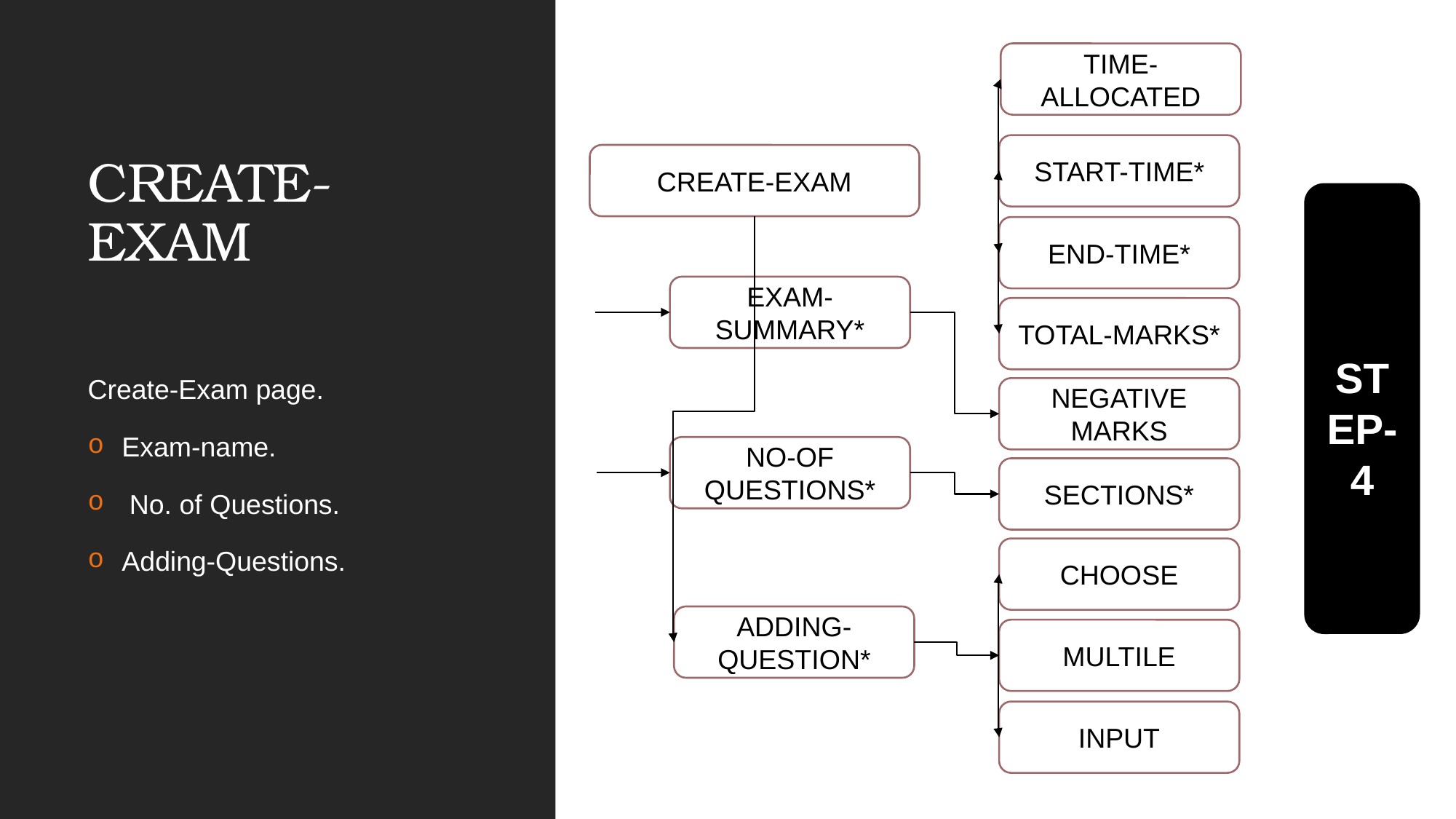

TIME-ALLOCATED
# CREATE-EXAM
START-TIME*
CREATE-EXAM
END-TIME*
EXAM-SUMMARY*
TOTAL-MARKS*
STEP-4
Create-Exam page.
Exam-name.
 No. of Questions.
Adding-Questions.
NEGATIVE MARKS
NO-OF QUESTIONS*
SECTIONS*
CHOOSE
ADDING-QUESTION*
MULTILE
INPUT